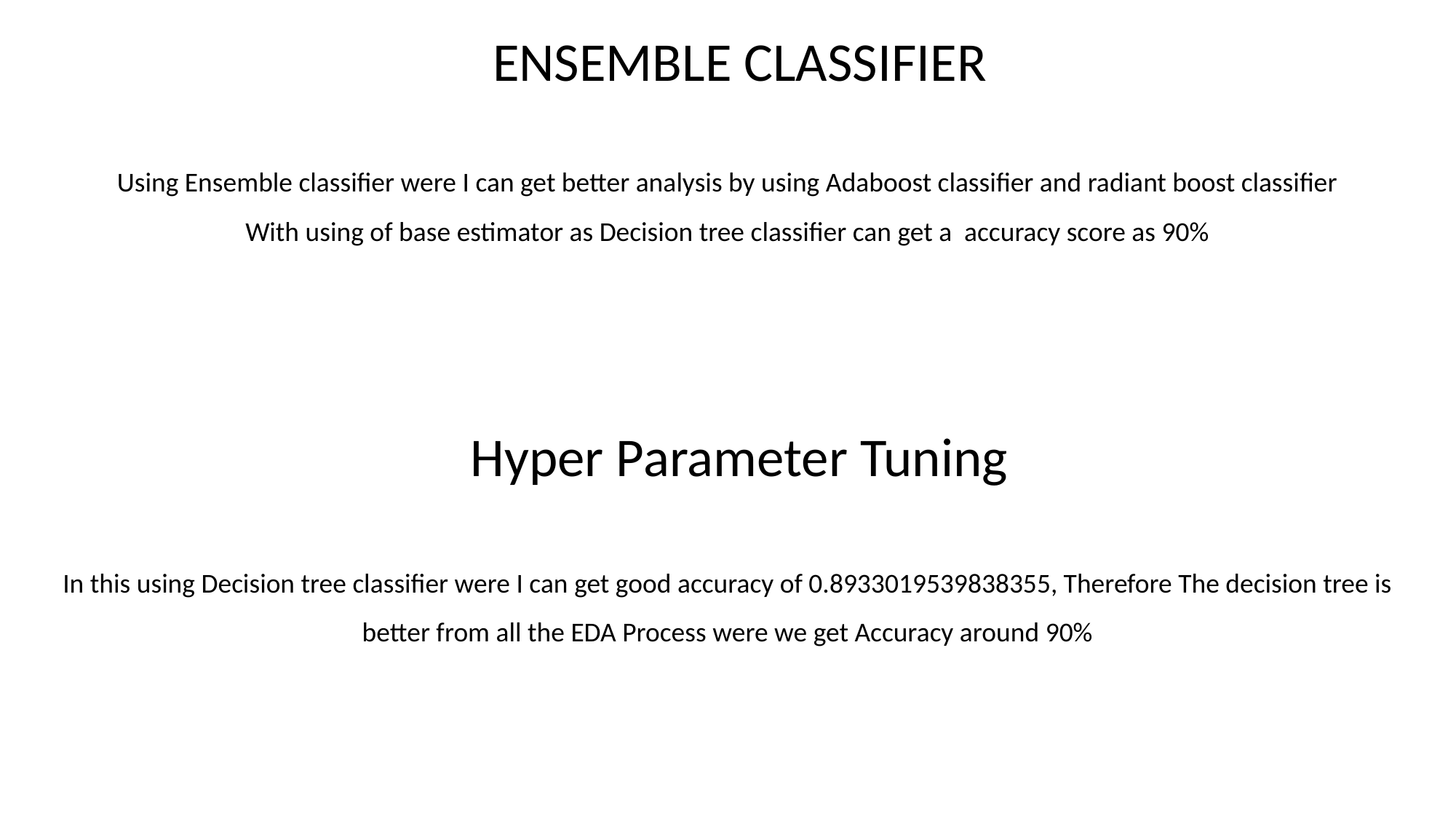

ENSEMBLE CLASSIFIER

Using Ensemble classifier were I can get better analysis by using Adaboost classifier and radiant boost classifier
With using of base estimator as Decision tree classifier can get a  accuracy score as 90%
Hyper Parameter Tuning
In this using Decision tree classifier were I can get good accuracy of 0.8933019539838355, Therefore The decision tree is better from all the EDA Process were we get Accuracy around 90%